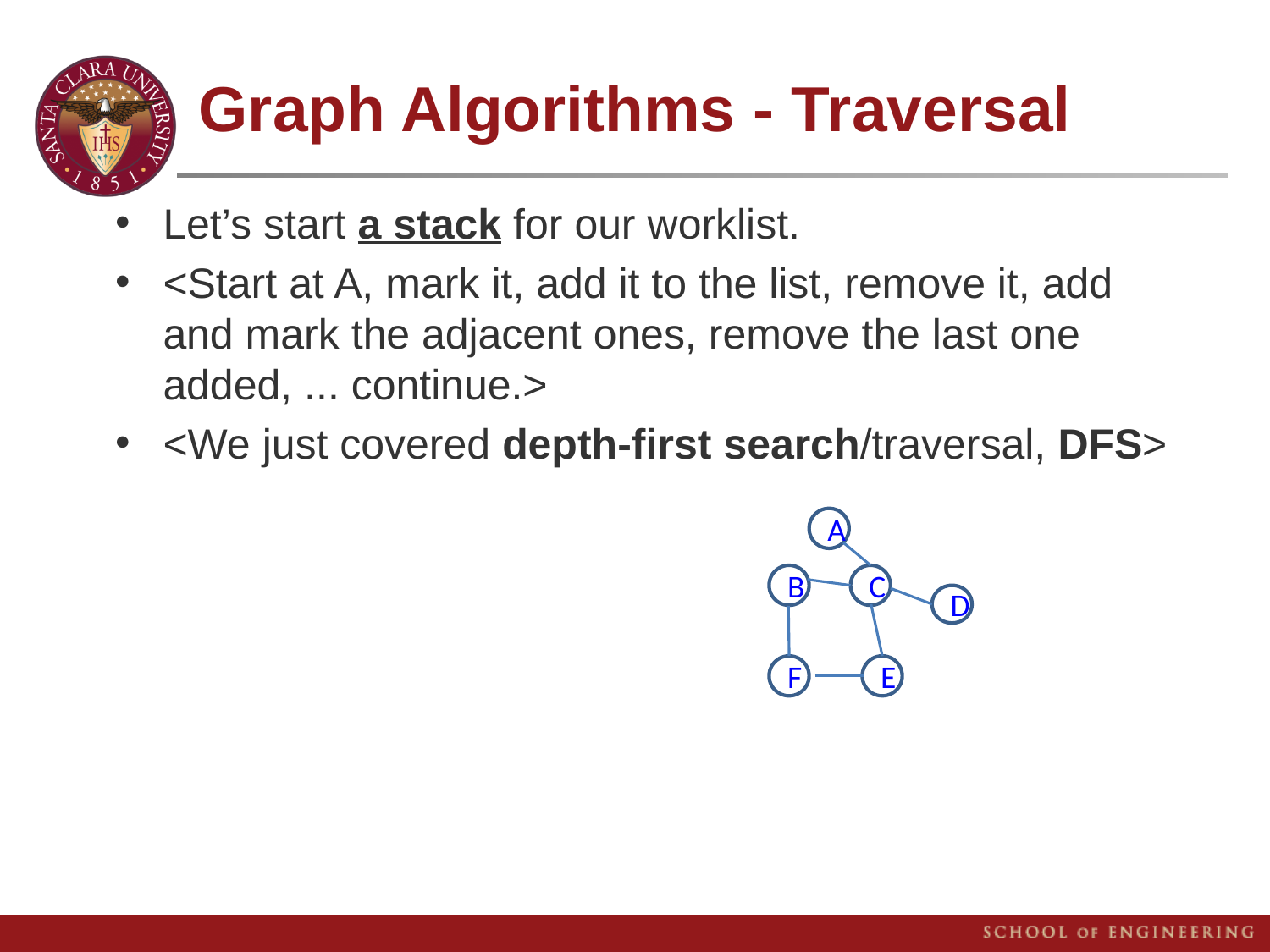

# Graph Algorithms - Traversal
Let’s start a stack for our worklist.
<Start at A, mark it, add it to the list, remove it, add and mark the adjacent ones, remove the last one added, ... continue.>
<We just covered depth-first search/traversal, DFS>
A
B
C
D
F
E